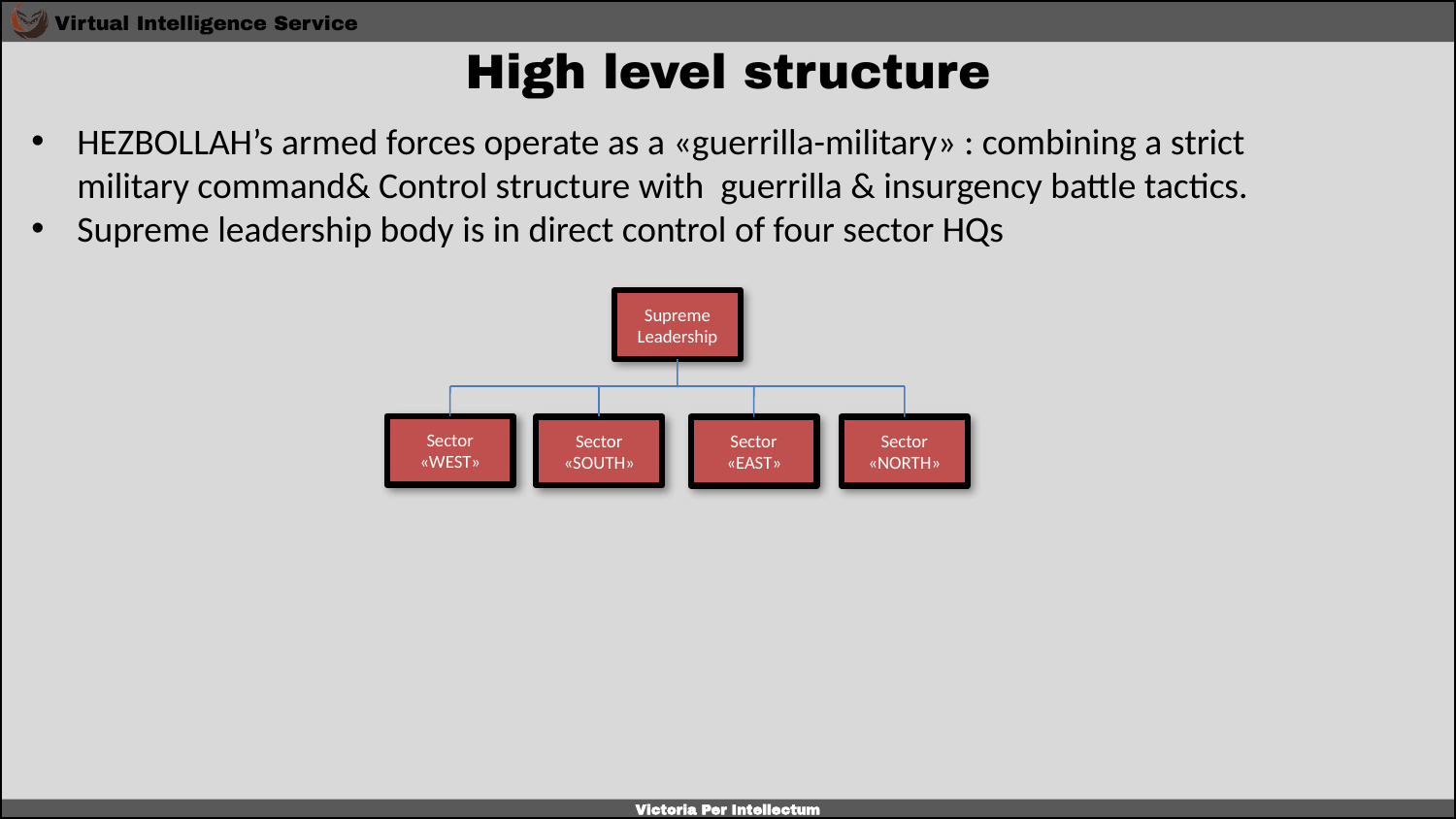

# High level structure
HEZBOLLAH’s armed forces operate as a «guerrilla-military» : combining a strict military command& Control structure with  guerrilla & insurgency battle tactics.
Supreme leadership body is in direct control of four sector HQs

Supreme Leadership
Sector «WEST»
Sector «SOUTH»
Sector «EAST»
Sector «NORTH»